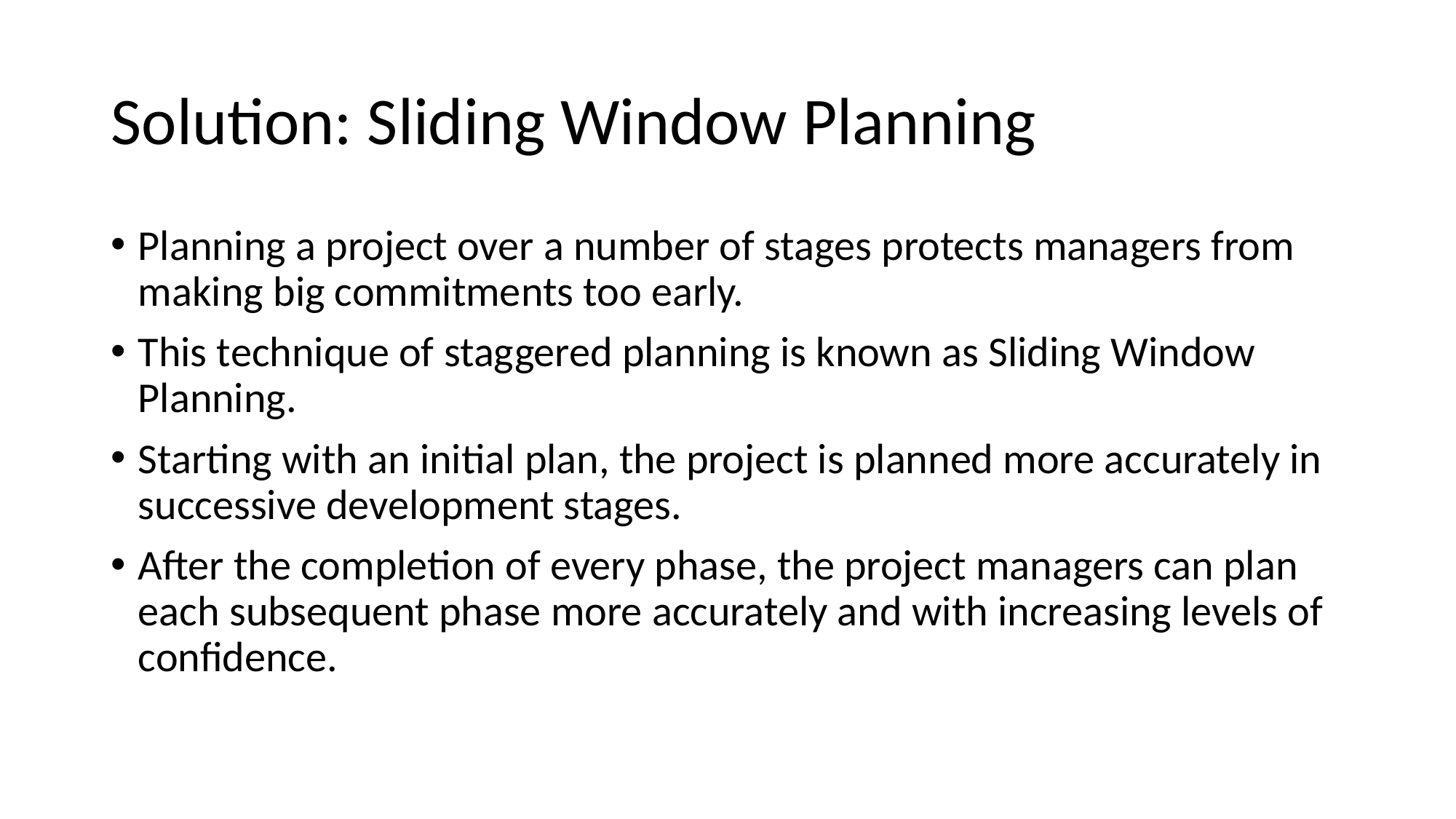

# Solution: Sliding Window Planning
Planning a project over a number of stages protects managers from making big commitments too early.
This technique of staggered planning is known as Sliding Window Planning.
Starting with an initial plan, the project is planned more accurately in successive development stages.
After the completion of every phase, the project managers can plan each subsequent phase more accurately and with increasing levels of confidence.